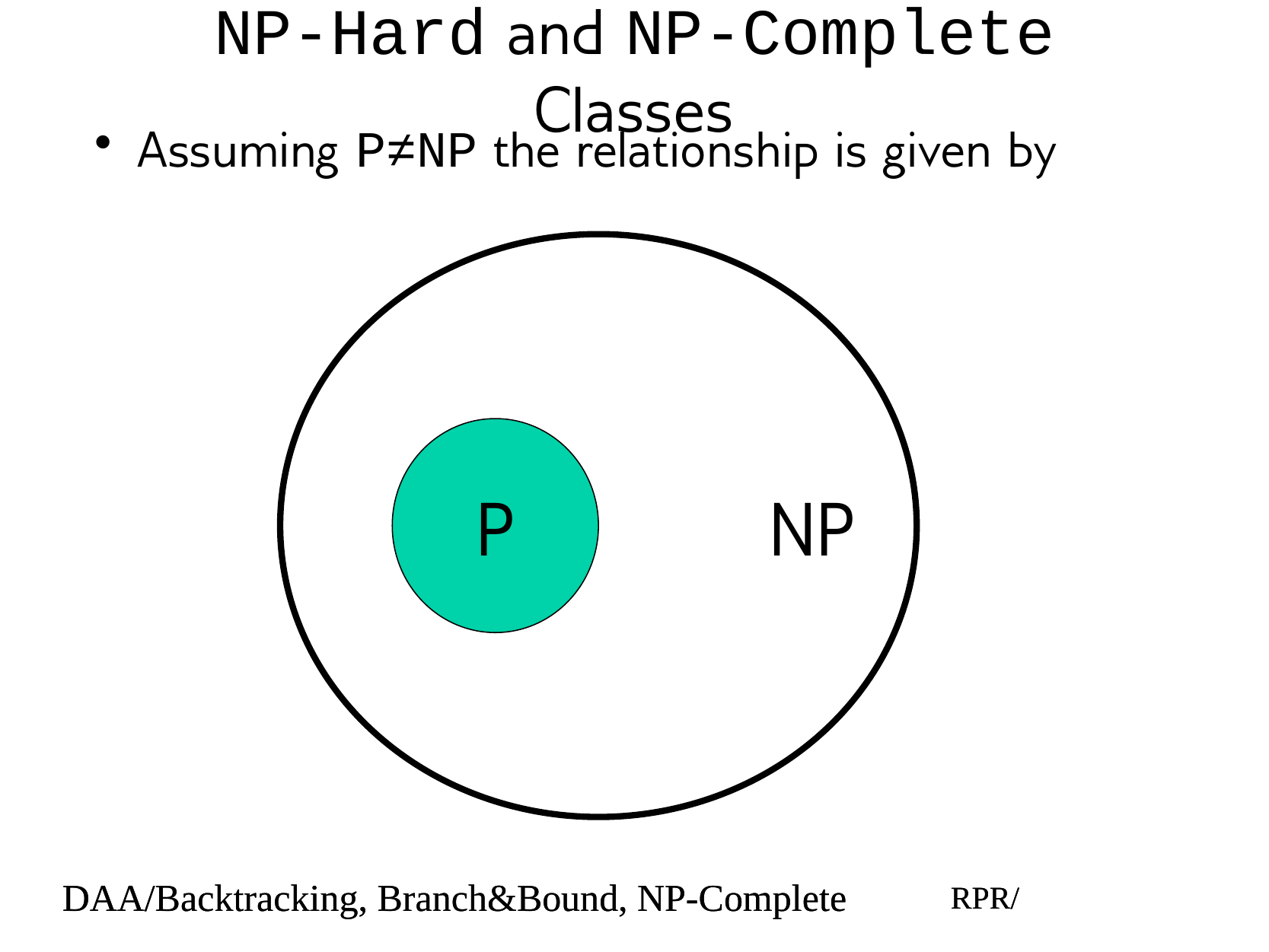

# NP-Hard and NP-Complete Classes
Assuming P≠NP the relationship is given by

P
NP
DAA/Backtracking, Branch&Bound, NP-Complete
RPR/
20